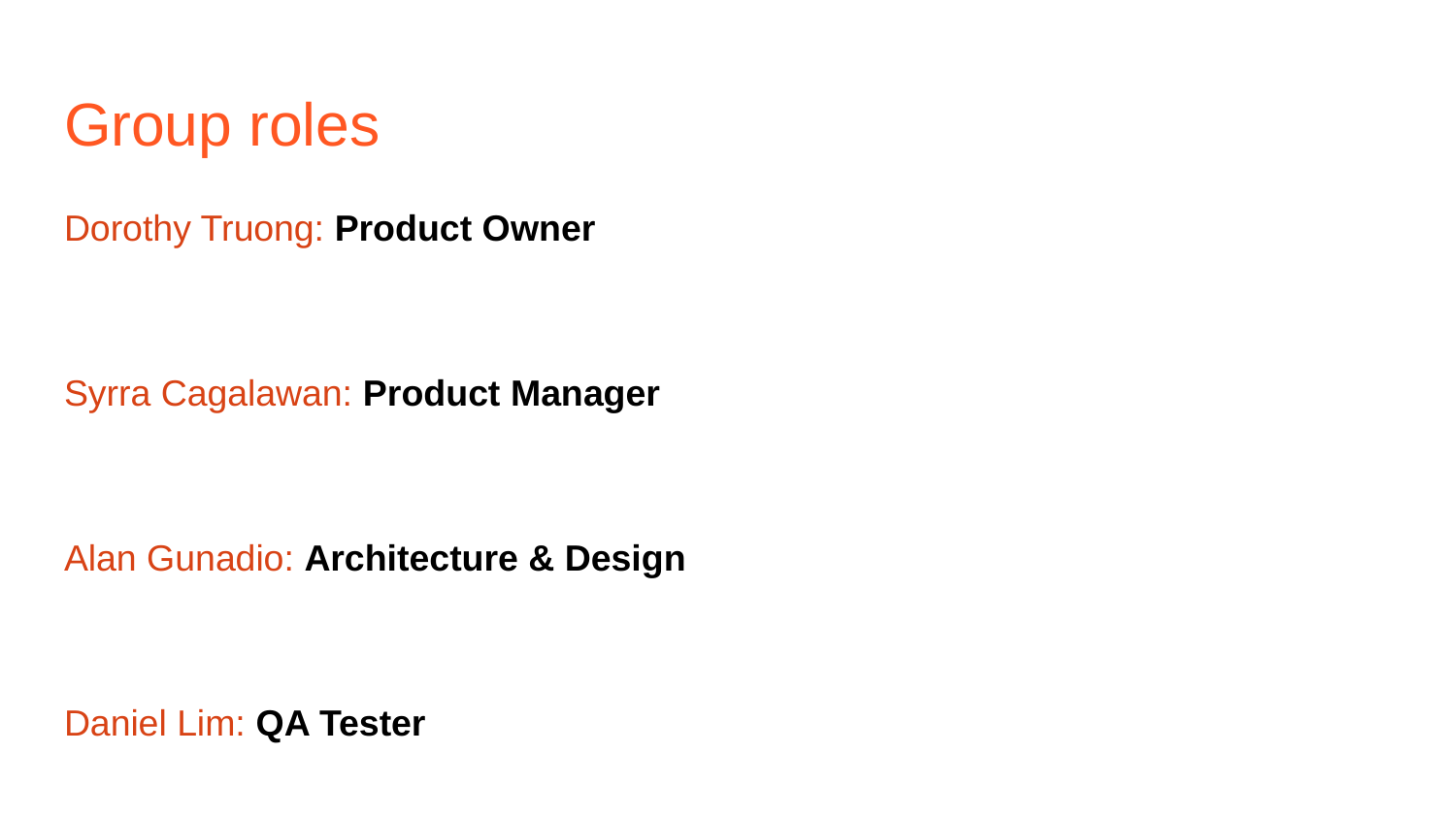

# Group roles
Dorothy Truong: Product Owner

Syrra Cagalawan: Product Manager

Alan Gunadio: Architecture & Design

Daniel Lim: QA Tester